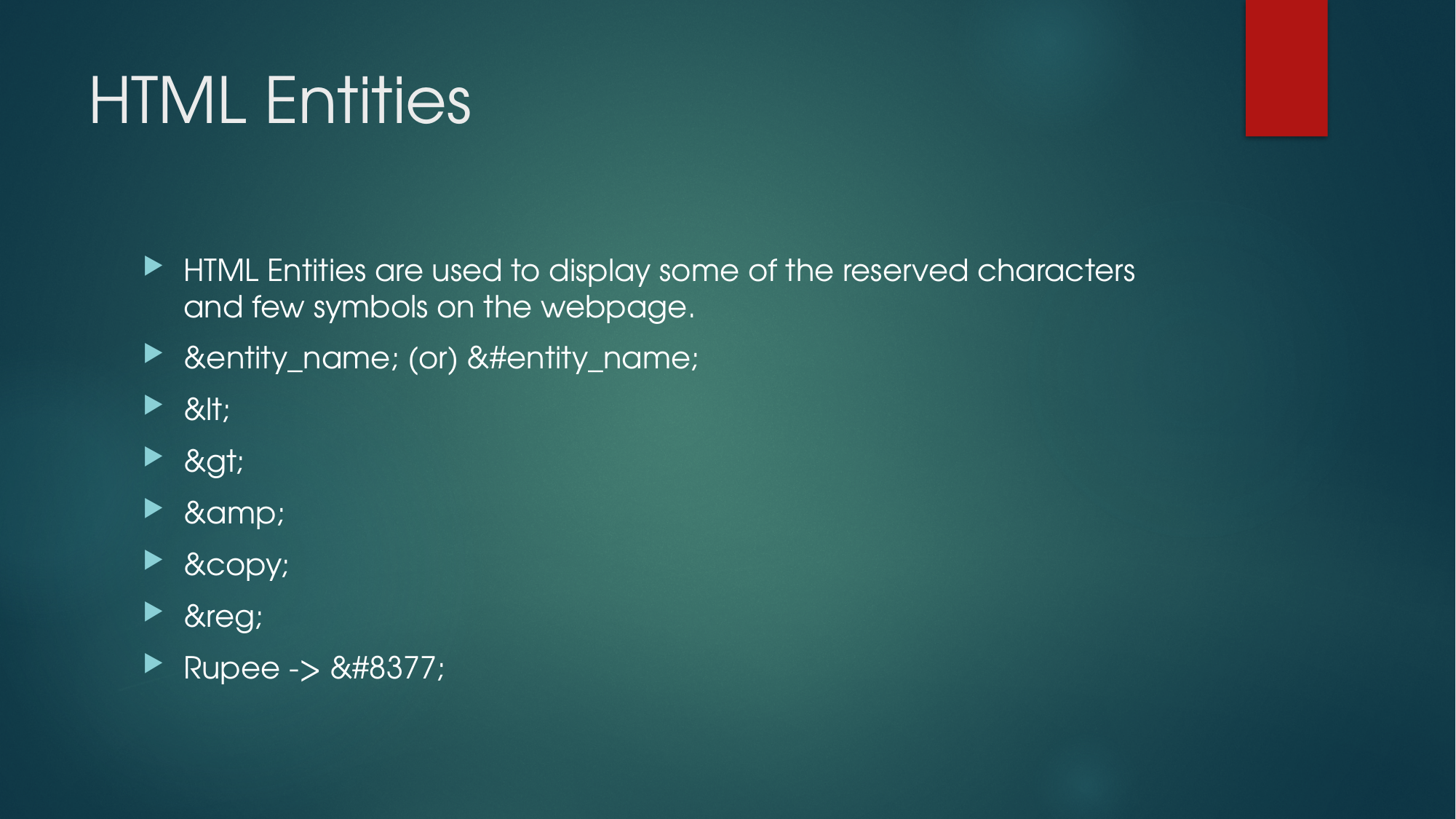

# HTML Entities
HTML Entities are used to display some of the reserved characters and few symbols on the webpage.
&entity_name; (or) &#entity_name;
&lt;
&gt;
&amp;
&copy;
&reg;
Rupee -> &#8377;